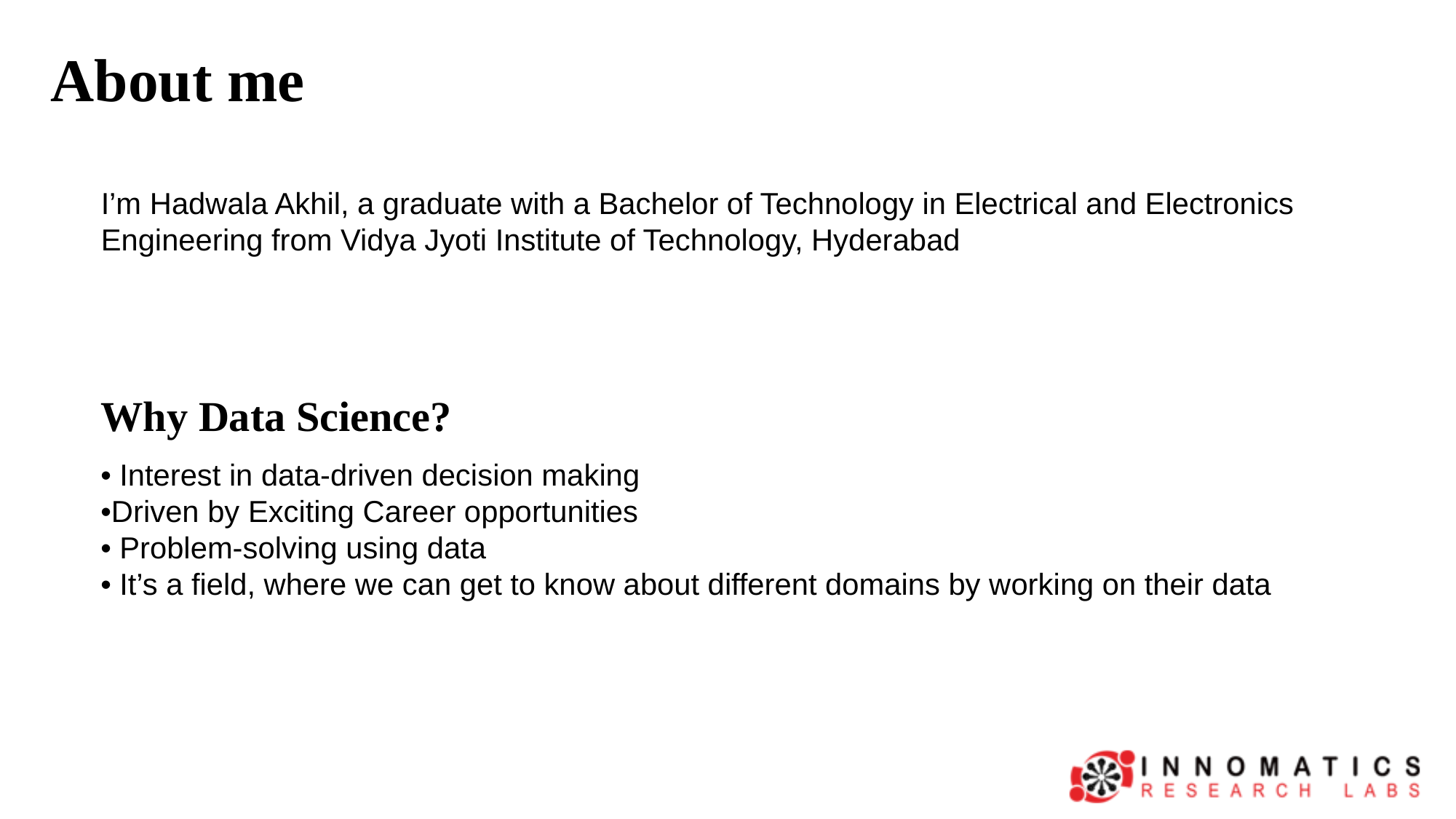

About me
I’m Hadwala Akhil, a graduate with a Bachelor of Technology in Electrical and Electronics Engineering from Vidya Jyoti Institute of Technology, Hyderabad
Why Data Science?

• Interest in data-driven decision making
•Driven by Exciting Career opportunities
• Problem-solving using data
• It’s a field, where we can get to know about different domains by working on their data